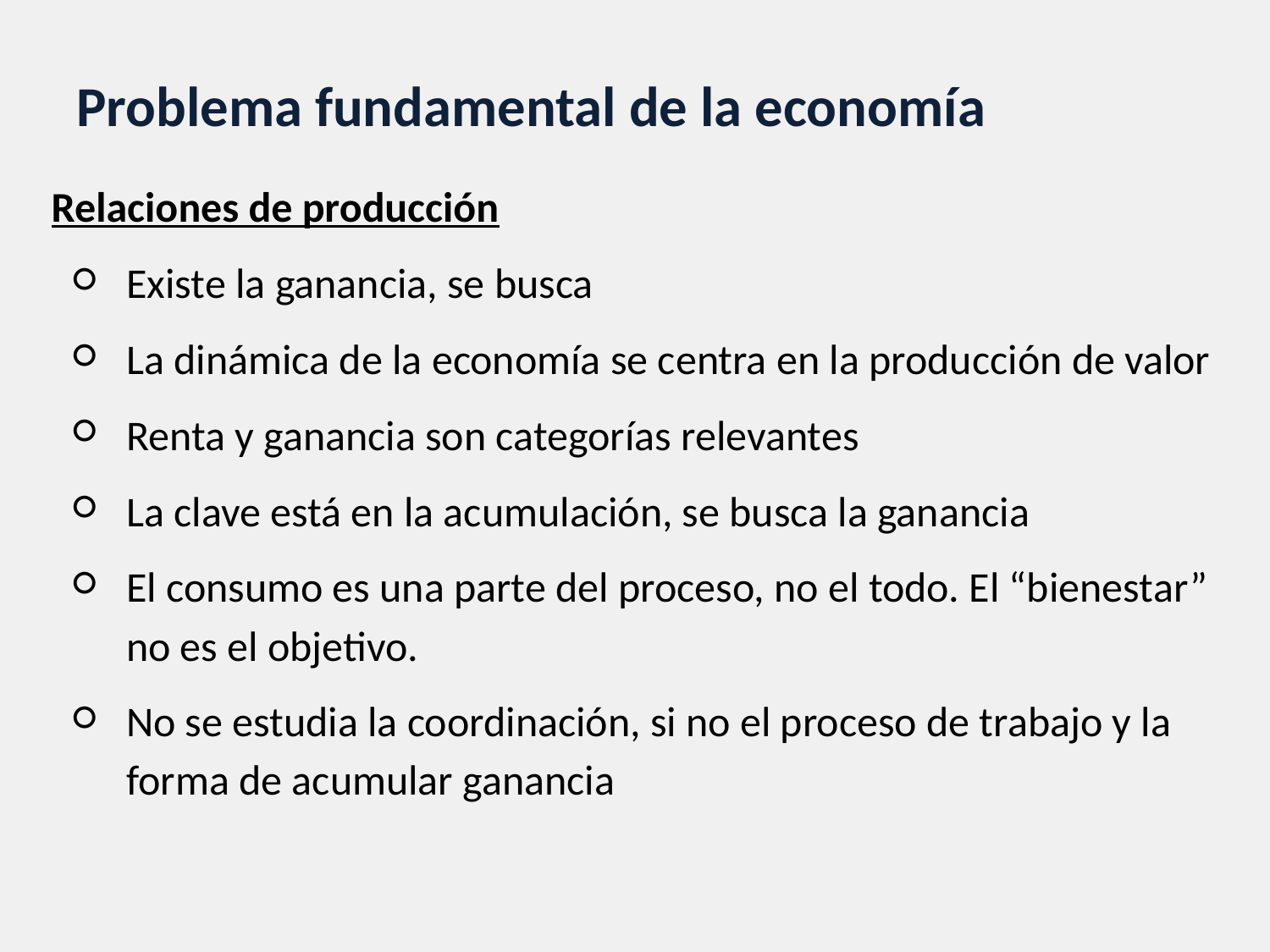

Problema fundamental de la economía
Relaciones de producción
Existe la ganancia, se busca
La dinámica de la economía se centra en la producción de valor
Renta y ganancia son categorías relevantes
La clave está en la acumulación, se busca la ganancia
El consumo es una parte del proceso, no el todo. El “bienestar” no es el objetivo.
No se estudia la coordinación, si no el proceso de trabajo y la forma de acumular ganancia